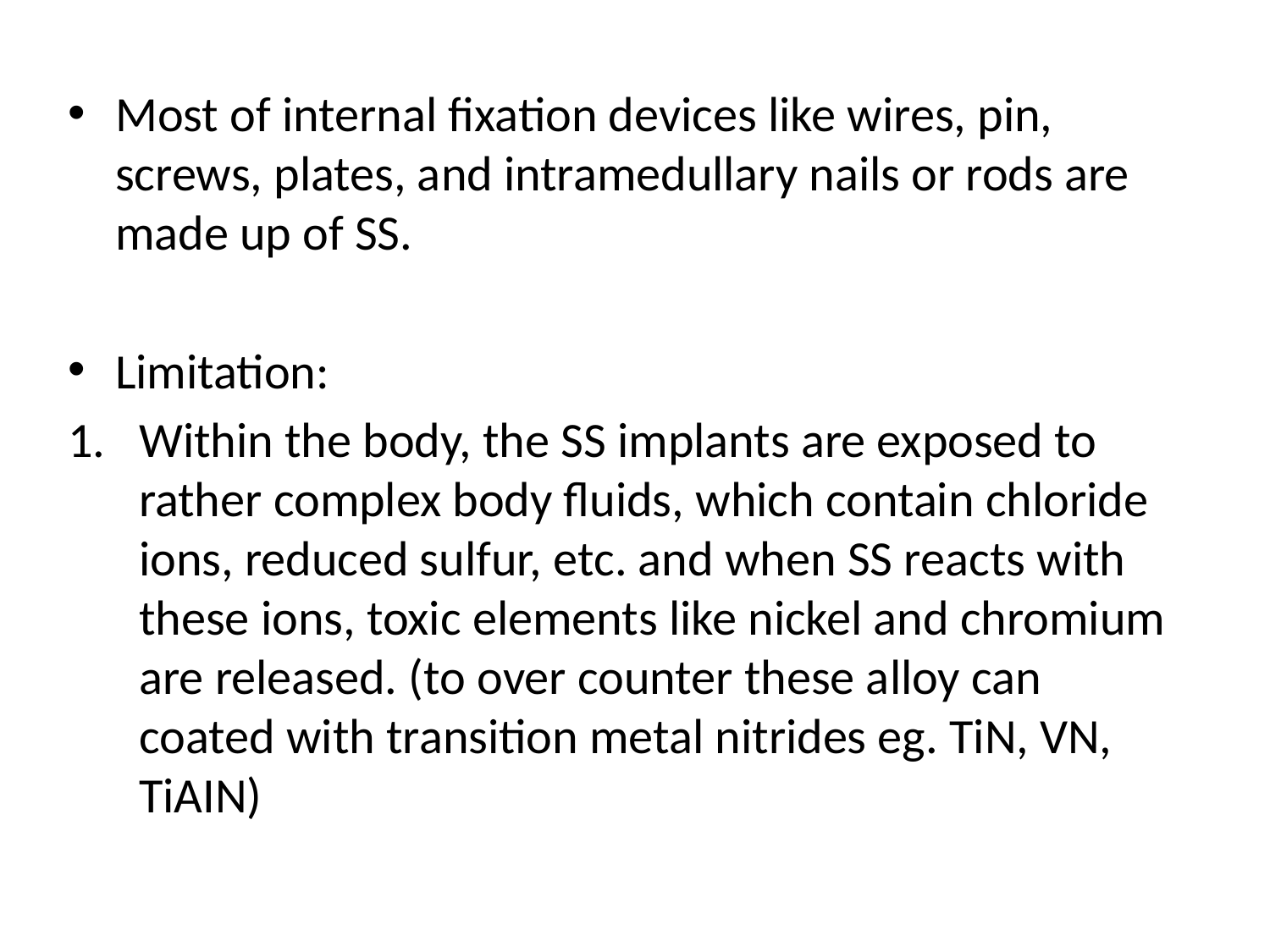

Most of internal fixation devices like wires, pin, screws, plates, and intramedullary nails or rods are made up of SS.

Limitation:
Within the body, the SS implants are exposed to rather complex body fluids, which contain chloride ions, reduced sulfur, etc. and when SS reacts with these ions, toxic elements like nickel and chromium are released. (to over counter these alloy can coated with transition metal nitrides eg. TiN, VN, TiAIN)